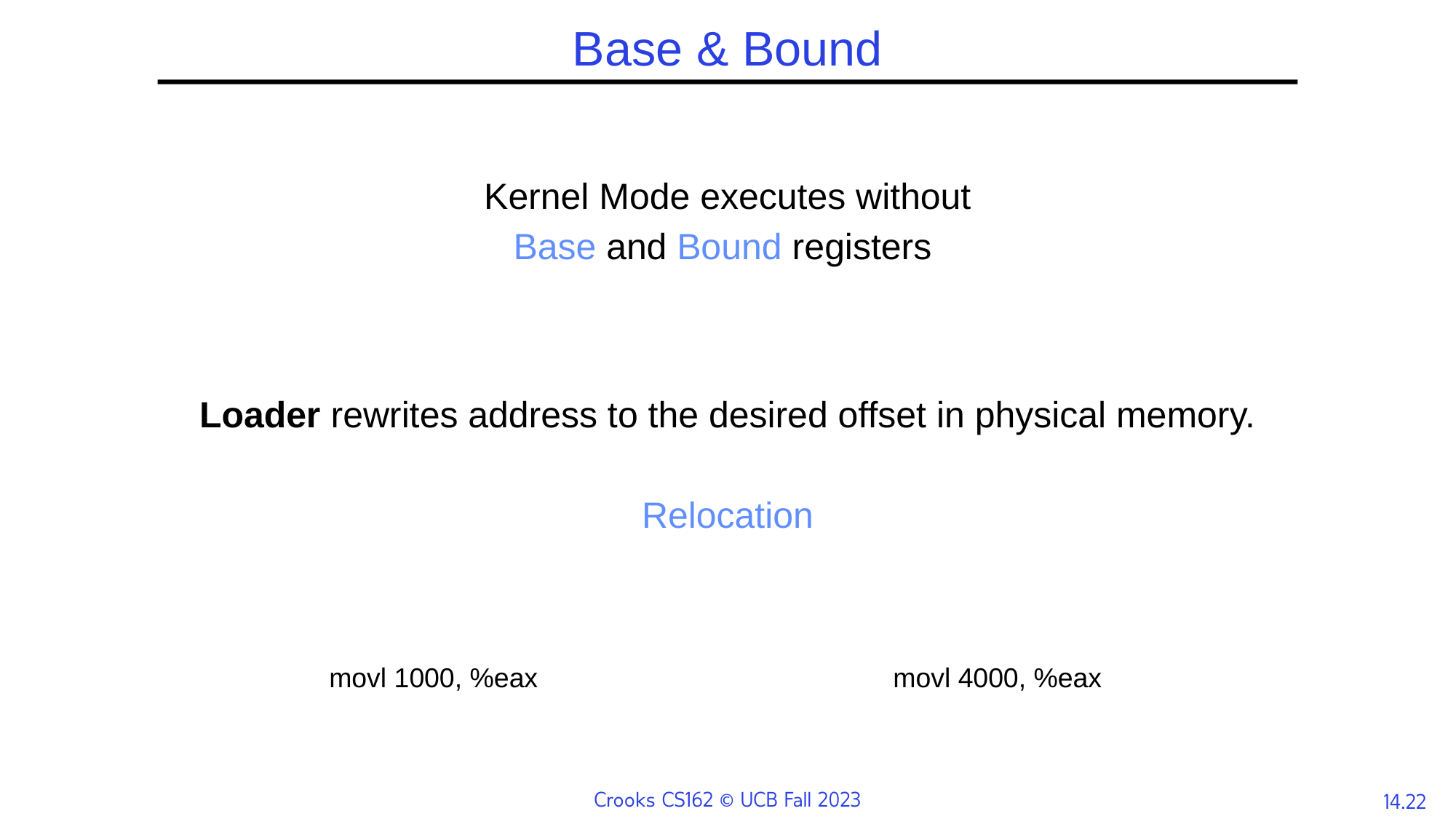

# Base & Bound
Kernel Mode executes without
Base and Bound registers

Loader rewrites address to the desired offset in physical memory.

Relocation
movl 1000, %eax
movl 4000, %eax